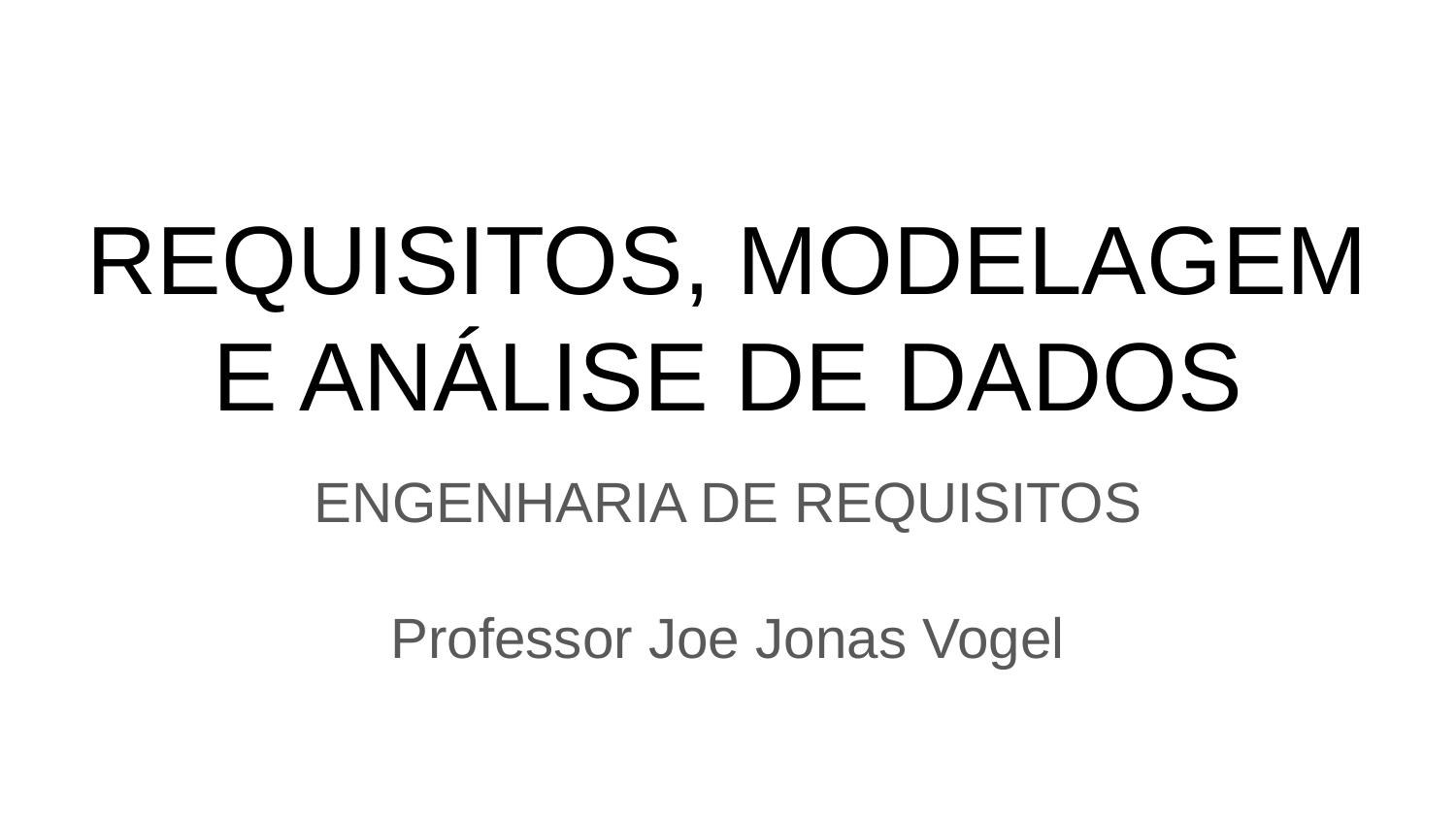

# REQUISITOS, MODELAGEM E ANÁLISE DE DADOS
ENGENHARIA DE REQUISITOS

Professor Joe Jonas Vogel